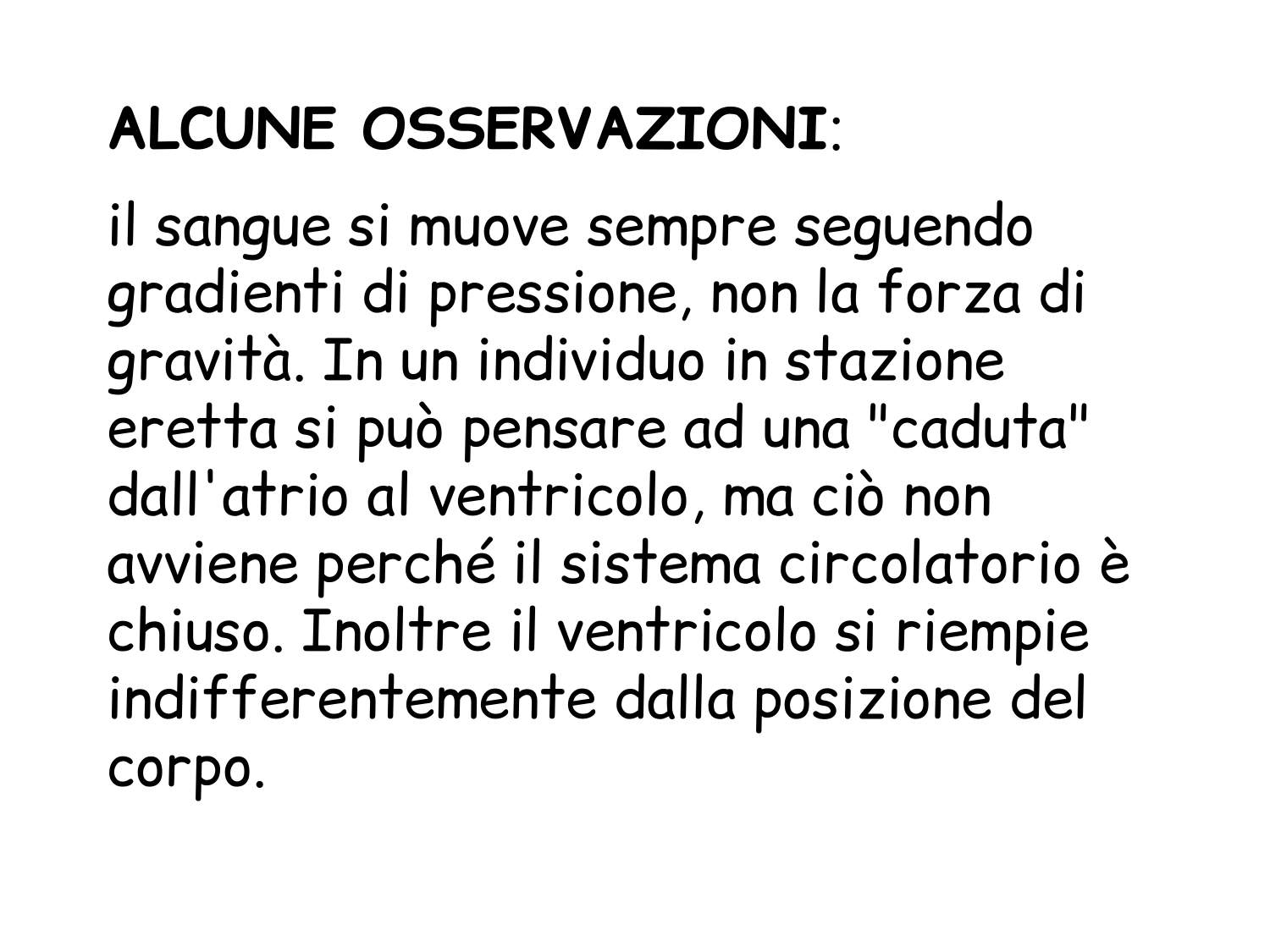

ALCUNE OSSERVAZIONI:
il sangue si muove sempre seguendo gradienti di pressione, non la forza di gravità. In un individuo in stazione eretta si può pensare ad una "caduta" dall'atrio al ventricolo, ma ciò non avviene perché il sistema circolatorio è chiuso. Inoltre il ventricolo si riempie indifferentemente dalla posizione del corpo.